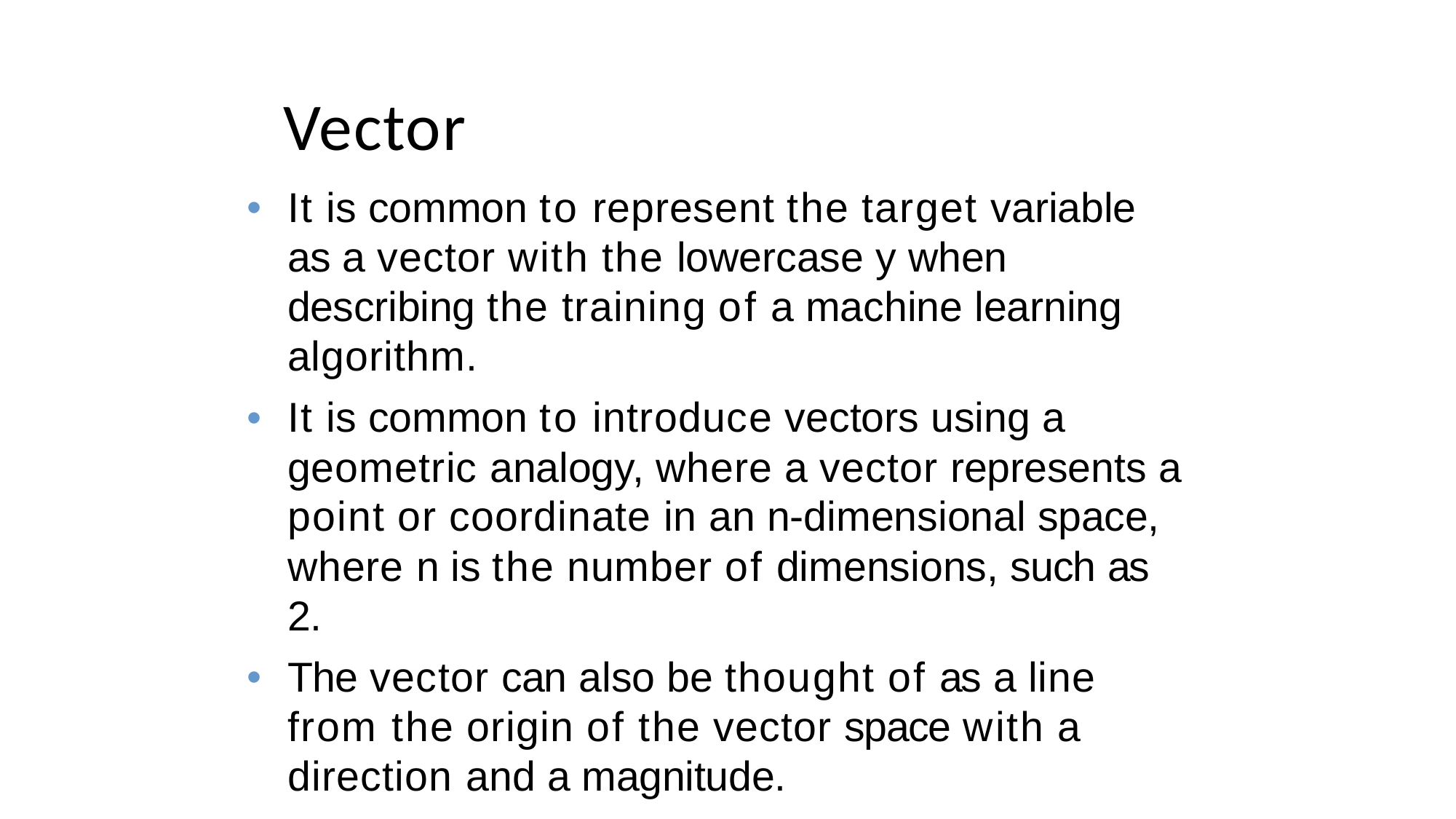

# Vector
It is common to represent the target variable as a vector with the lowercase y when describing the training of a machine learning algorithm.
It is common to introduce vectors using a geometric analogy, where a vector represents a point or coordinate in an n-dimensional space, where n is the number of dimensions, such as 2.
The vector can also be thought of as a line from the origin of the vector space with a direction and a magnitude.